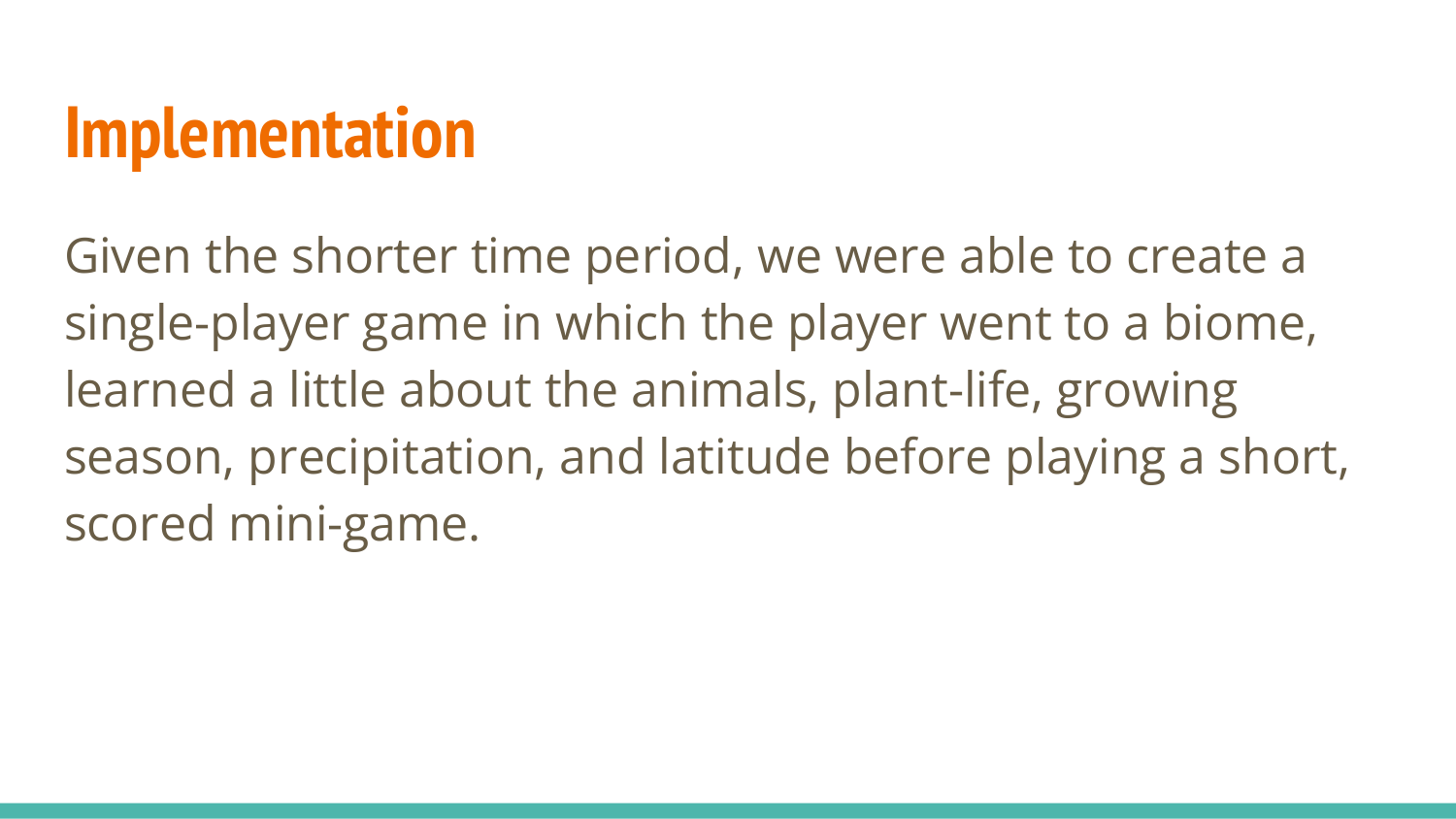

# Implementation
Given the shorter time period, we were able to create a single-player game in which the player went to a biome, learned a little about the animals, plant-life, growing season, precipitation, and latitude before playing a short, scored mini-game.